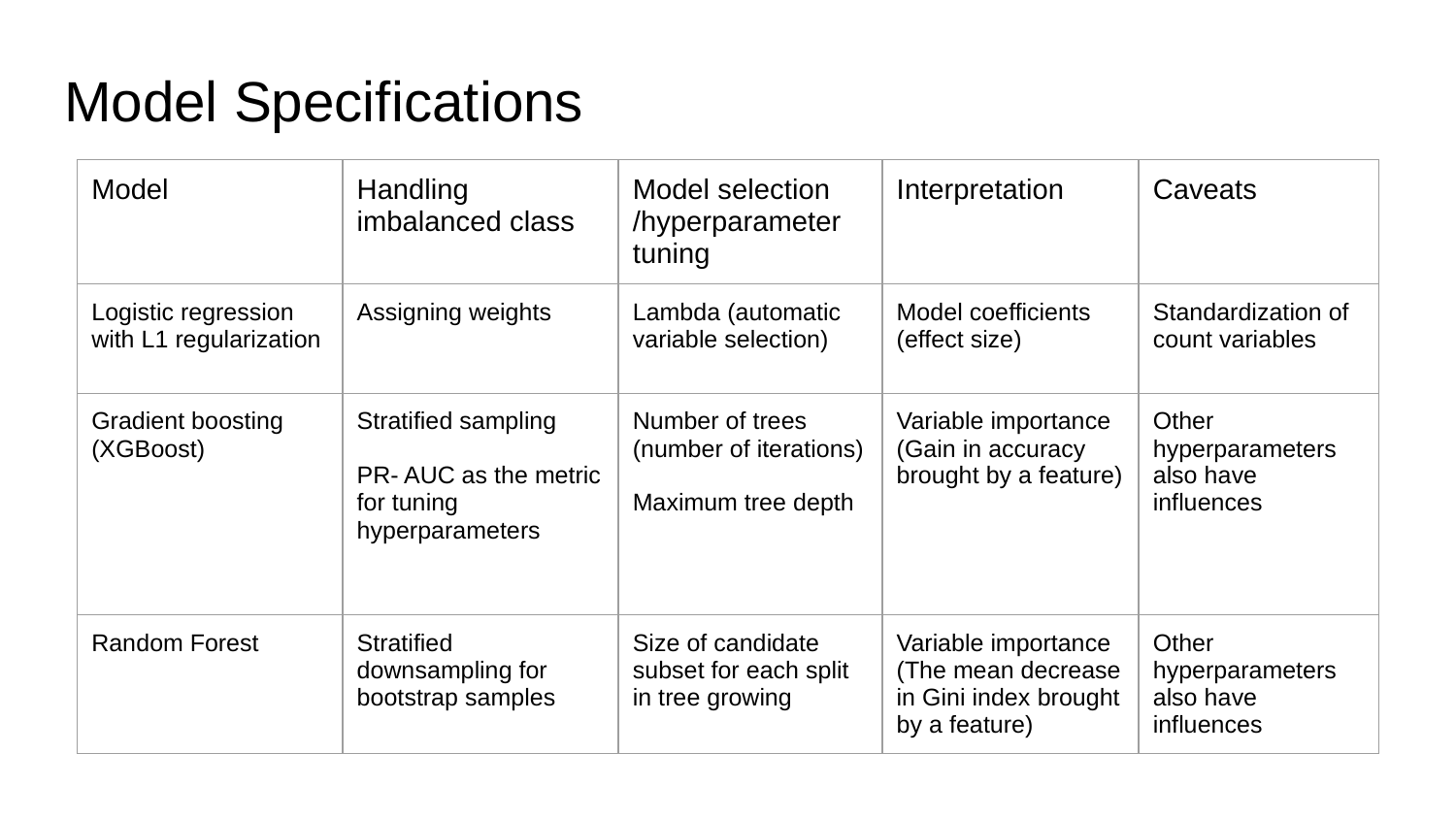

# Model Specifications
| Model | Handling imbalanced class | Model selection /hyperparameter tuning | Interpretation | Caveats |
| --- | --- | --- | --- | --- |
| Logistic regression with L1 regularization | Assigning weights | Lambda (automatic variable selection) | Model coefficients (effect size) | Standardization of count variables |
| Gradient boosting (XGBoost) | Stratified sampling PR- AUC as the metric for tuning hyperparameters | Number of trees (number of iterations) Maximum tree depth | Variable importance (Gain in accuracy brought by a feature) | Other hyperparameters also have influences |
| Random Forest | Stratified downsampling for bootstrap samples | Size of candidate subset for each split in tree growing | Variable importance (The mean decrease in Gini index brought by a feature) | Other hyperparameters also have influences |